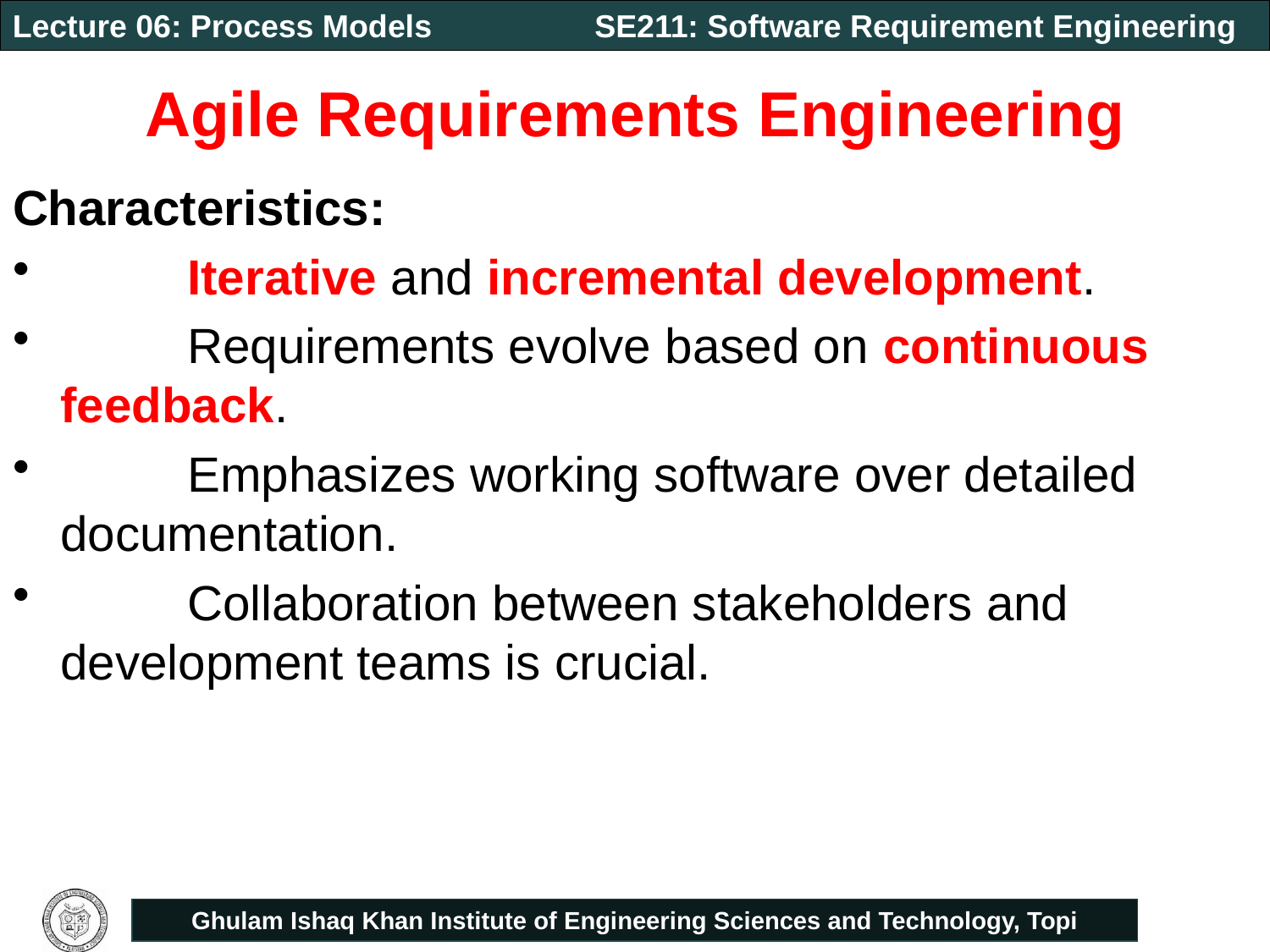

# Agile Requirements Engineering
Characteristics:
	Iterative and incremental development.
	Requirements evolve based on continuous 	feedback.
	Emphasizes working software over detailed 	documentation.
	Collaboration between stakeholders and 	development teams is crucial.